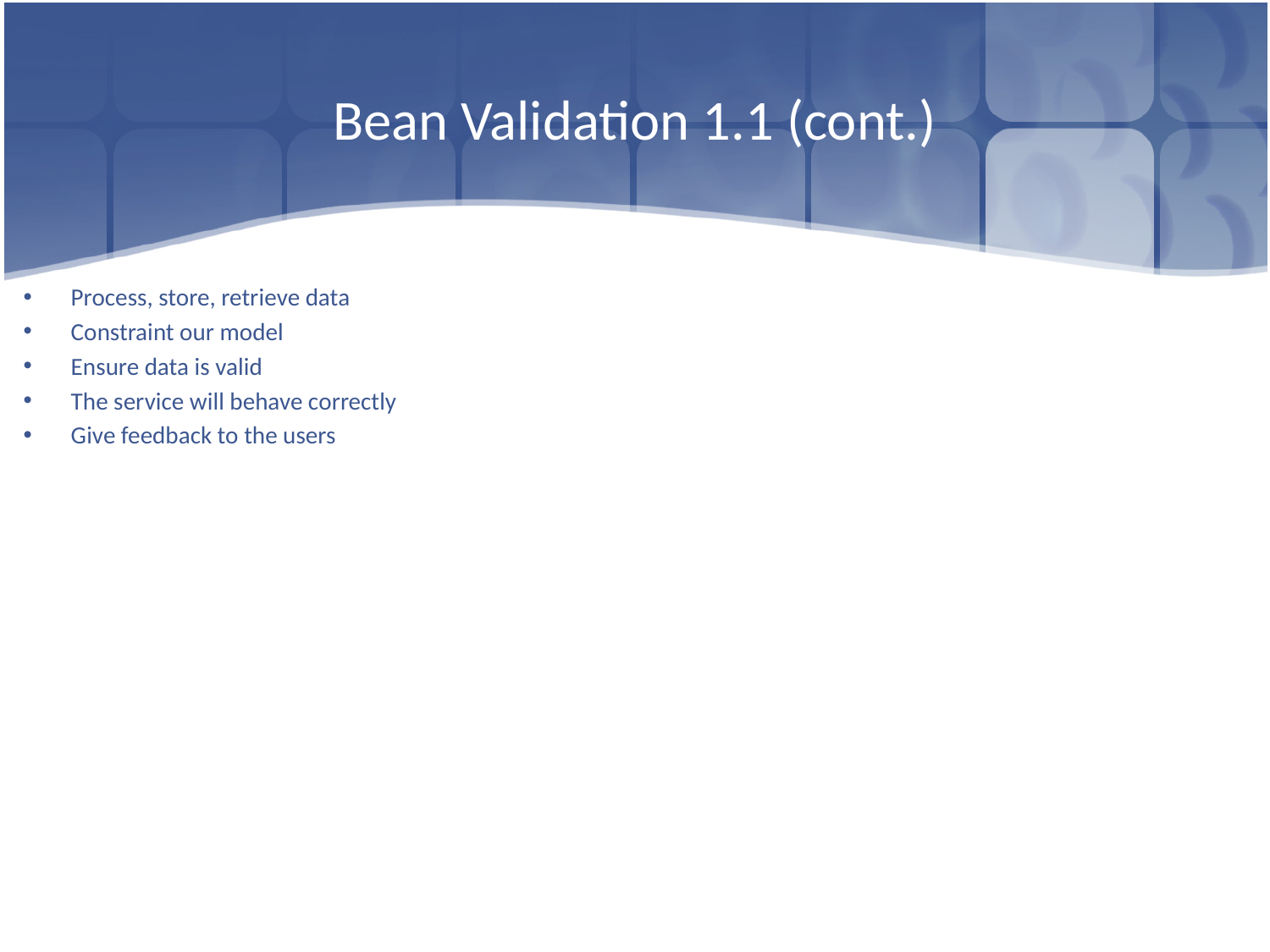

# Bean Validation 1.1 (cont.)
Process, store, retrieve data
Constraint our model
Ensure data is valid
The service will behave correctly
Give feedback to the users